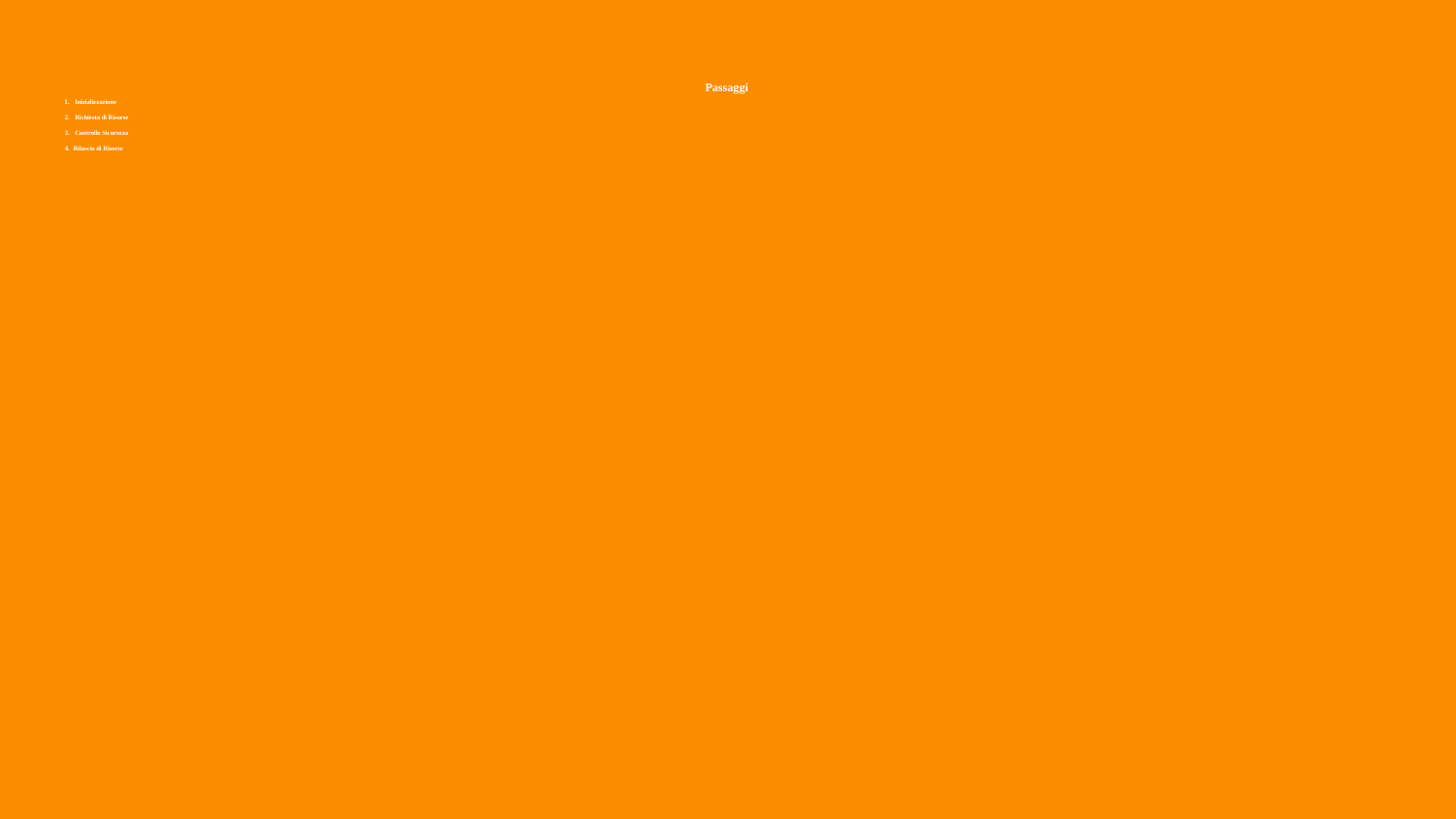

# Passaggi
 Inizializzazione

 Richiesta di Risorse

 Controllo Sicurezza

Rilascio di Risorse